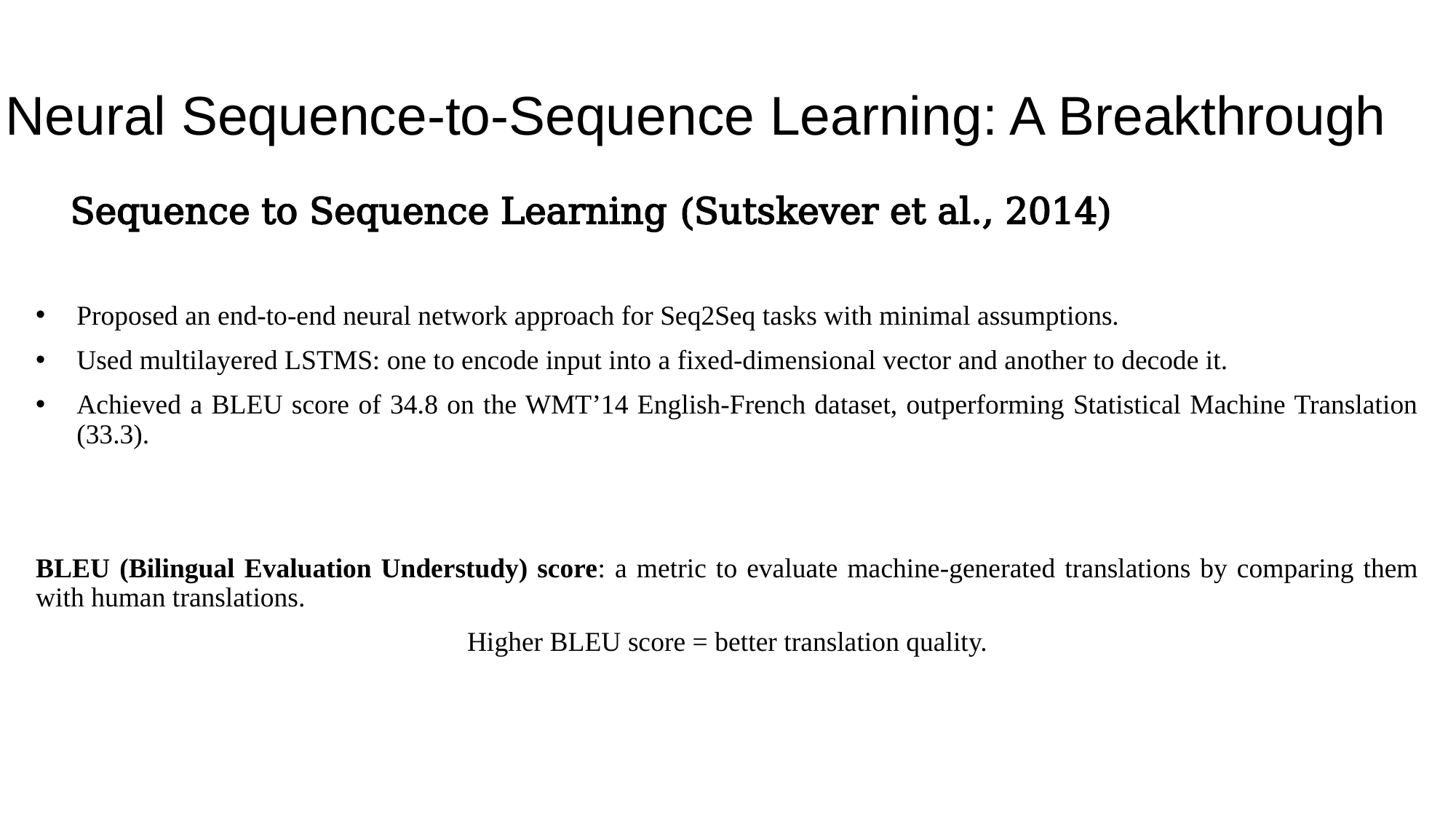

# Neural Sequence-to-Sequence Learning: A Breakthrough

   Sequence to Sequence Learning (Sutskever et al., 2014)

Proposed an end-to-end neural network approach for Seq2Seq tasks with minimal assumptions.
Used multilayered LSTMS: one to encode input into a fixed-dimensional vector and another to decode it.
Achieved a BLEU score of 34.8 on the WMT’14 English-French dataset, outperforming Statistical Machine Translation (33.3).

BLEU (Bilingual Evaluation Understudy) score: a metric to evaluate machine-generated translations by comparing them with human translations.
Higher BLEU score = better translation quality.